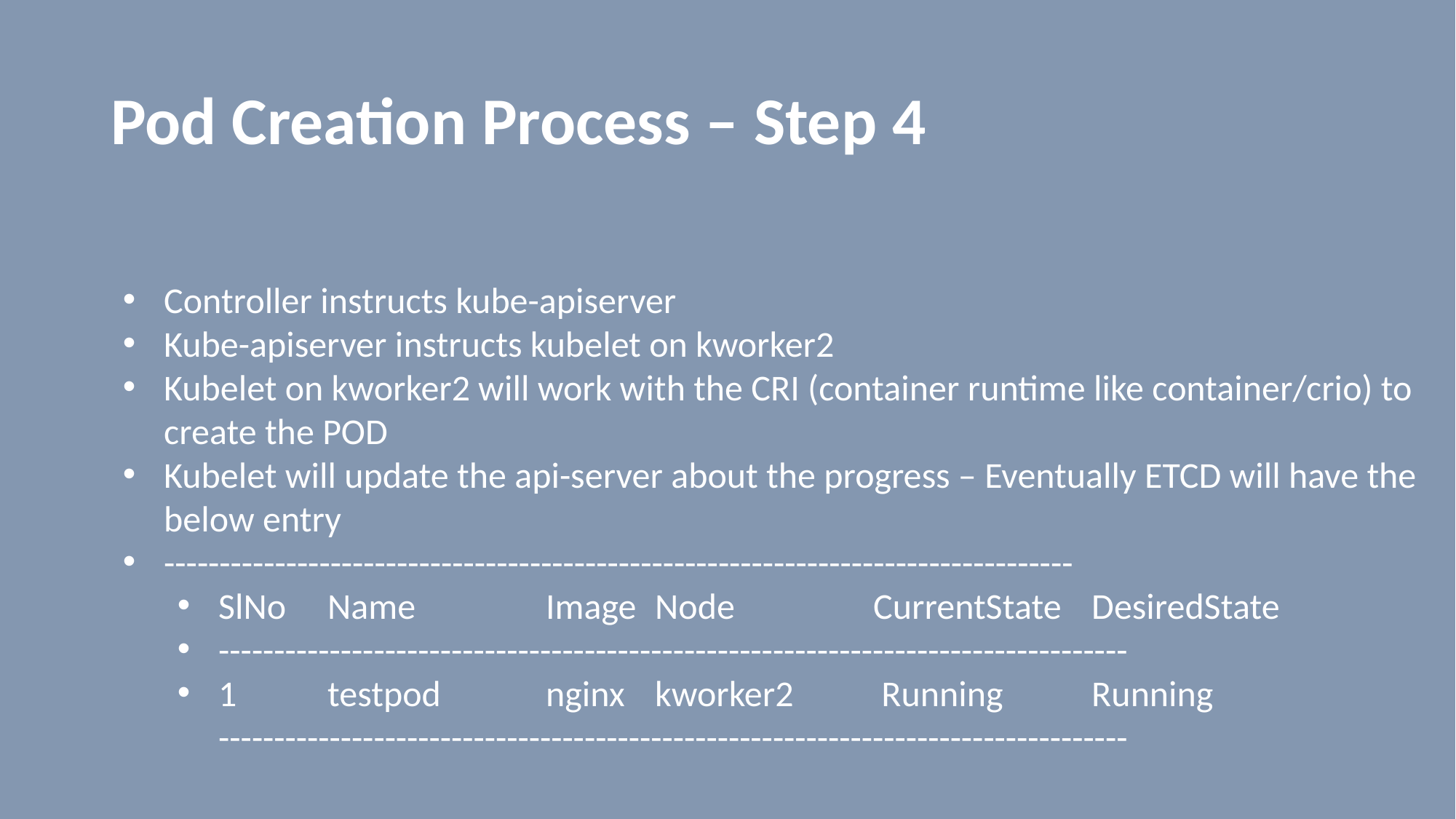

# Pod Creation Process – Step 4

Controller instructs kube-apiserver
Kube-apiserver instructs kubelet on kworker2
Kubelet on kworker2 will work with the CRI (container runtime like container/crio) to create the POD
Kubelet will update the api-server about the progress – Eventually ETCD will have the below entry
----------------------------------------------------------------------------------
SlNo	Name		Image	Node		CurrentState	DesiredState
----------------------------------------------------------------------------------
1	testpod	nginx	kworker2	 Running 	Running		----------------------------------------------------------------------------------